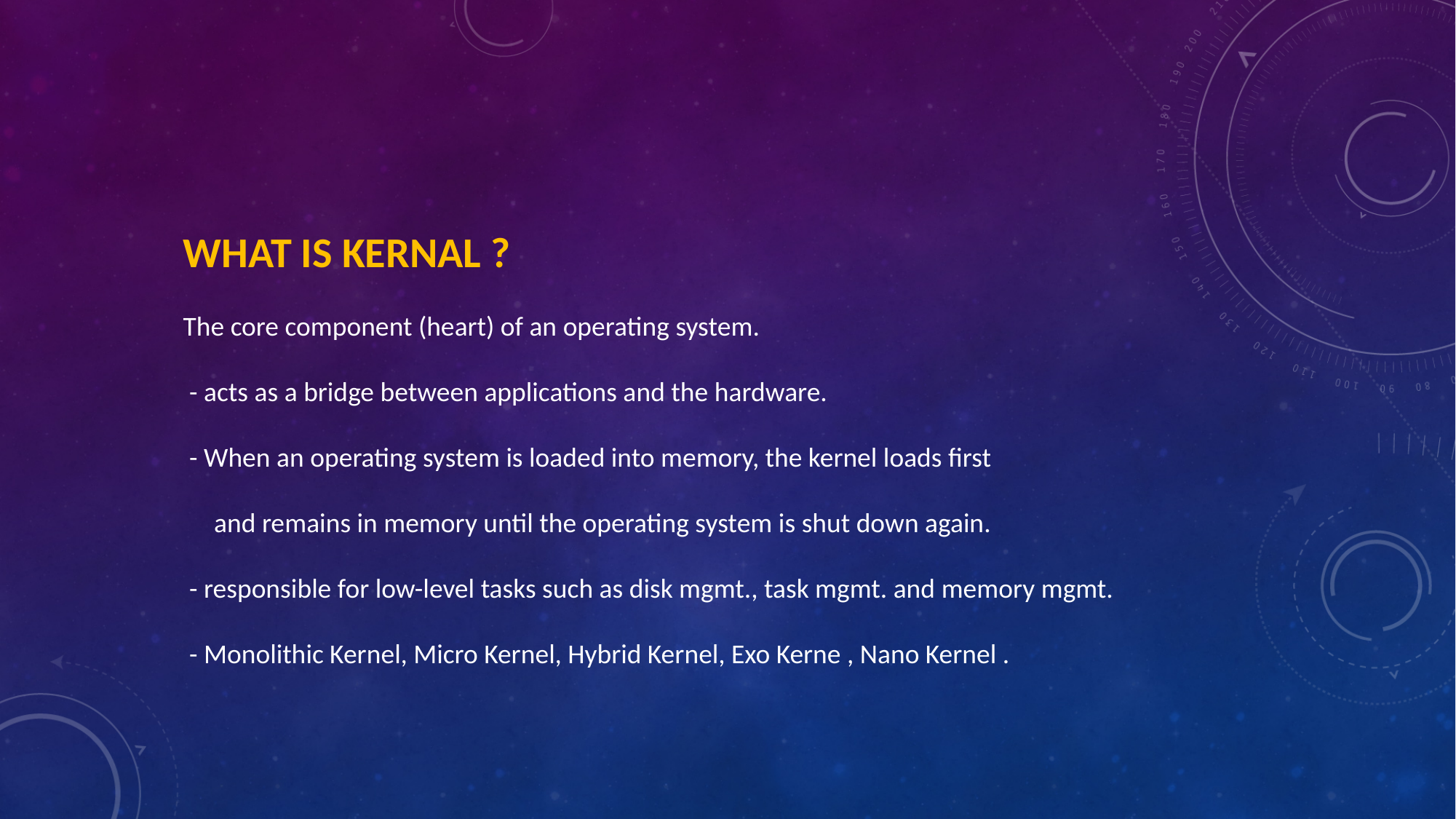

WHAT IS KERNAL ?

The core component (heart) of an operating system.

 - acts as a bridge between applications and the hardware.
 - When an operating system is loaded into memory, the kernel loads first

     and remains in memory until the operating system is shut down again.

 - responsible for low-level tasks such as disk mgmt., task mgmt. and memory mgmt.

 - Monolithic Kernel, Micro Kernel, Hybrid Kernel, Exo Kerne , Nano Kernel .